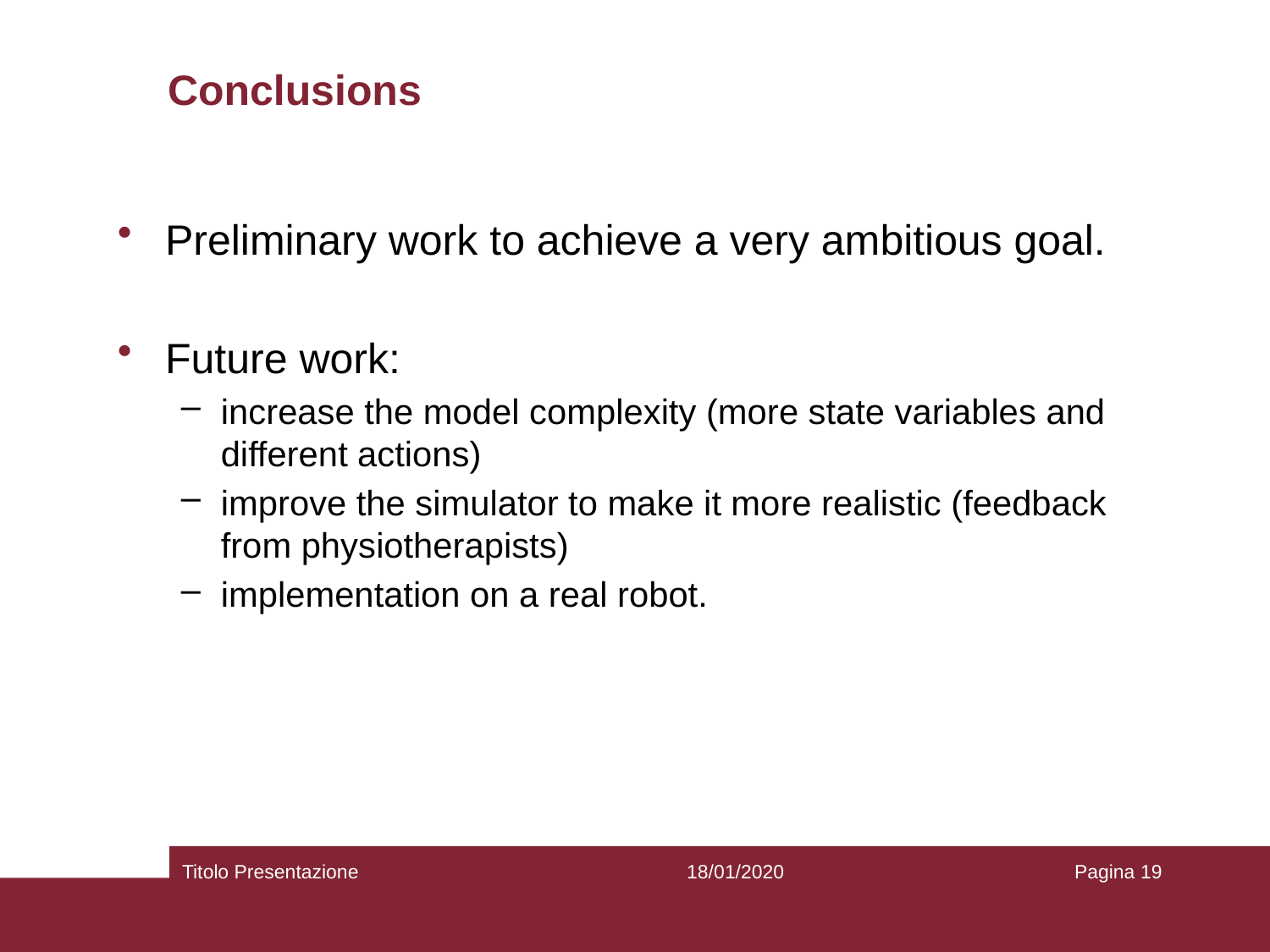

# Conclusions
Preliminary work to achieve a very ambitious goal.

Future work:
increase the model complexity (more state variables and different actions)
improve the simulator to make it more realistic (feedback from physiotherapists)
implementation on a real robot.

Titolo Presentazione
18/01/2020
Pagina 19